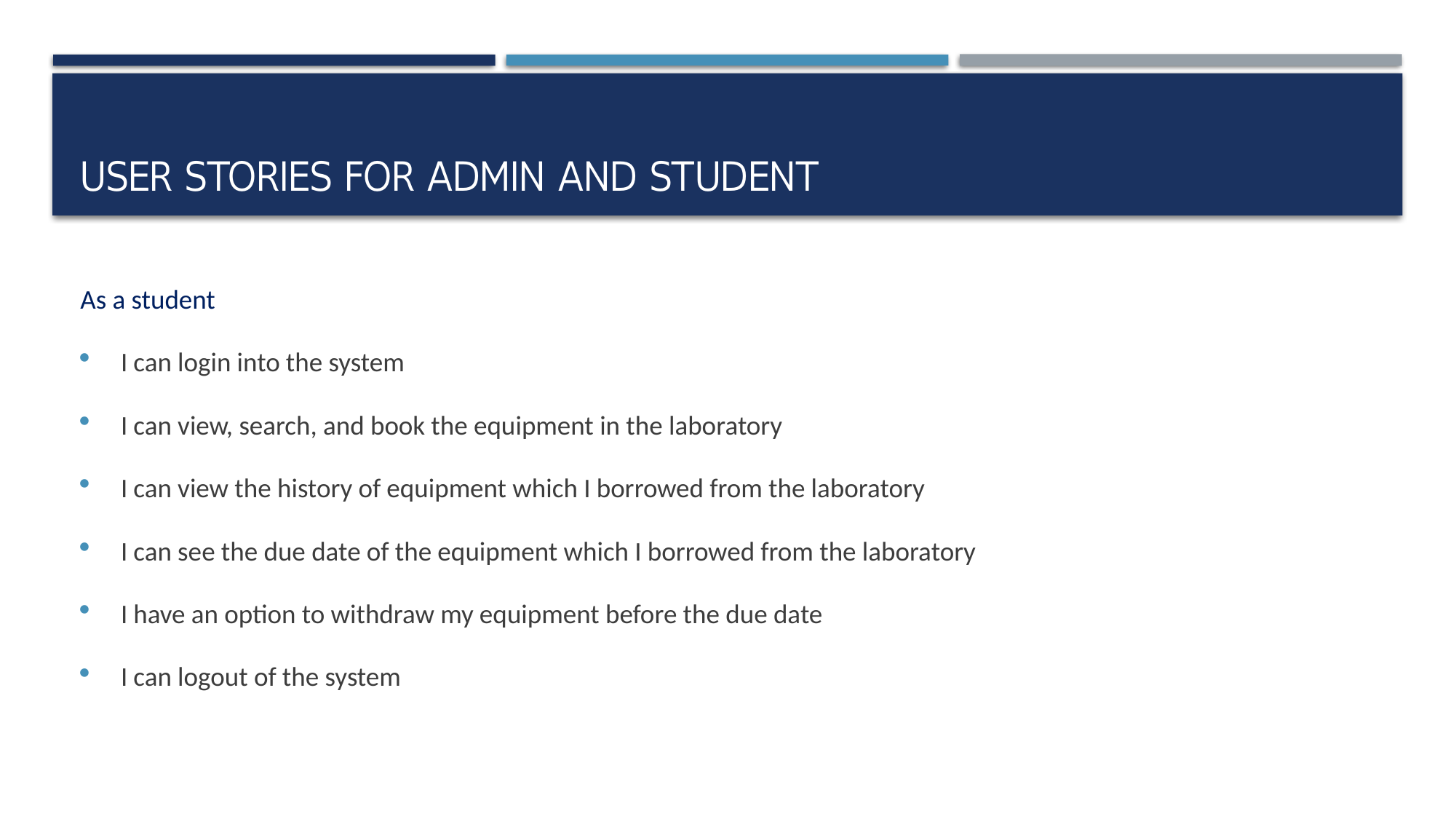

# User stories for admin and student
As a student
I can login into the system
I can view, search, and book the equipment in the laboratory
I can view the history of equipment which I borrowed from the laboratory
I can see the due date of the equipment which I borrowed from the laboratory
I have an option to withdraw my equipment before the due date
I can logout of the system